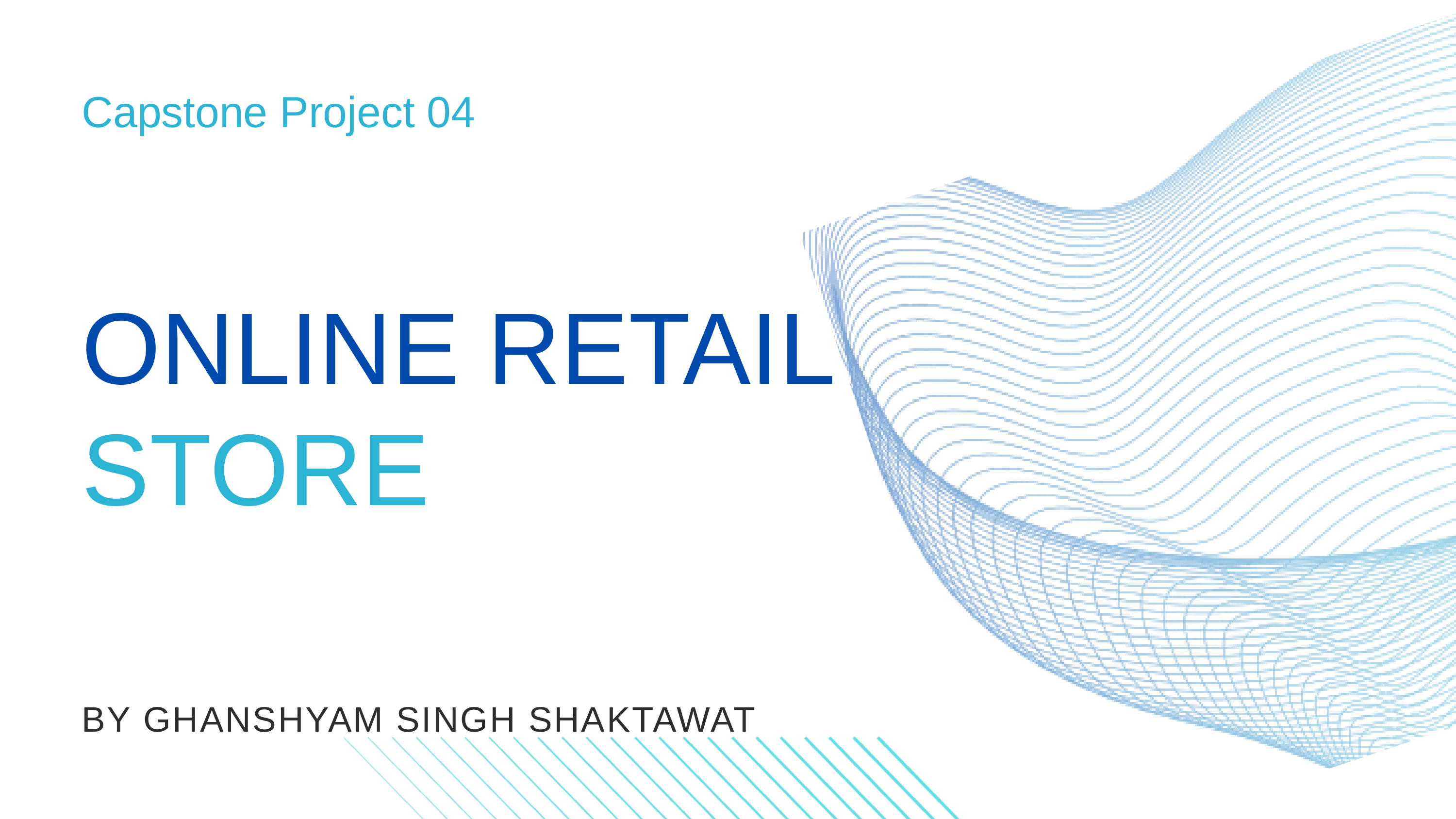

Capstone Project 04

ONLINE RETAIL
STORE
BY GHANSHYAM SINGH SHAKTAWAT